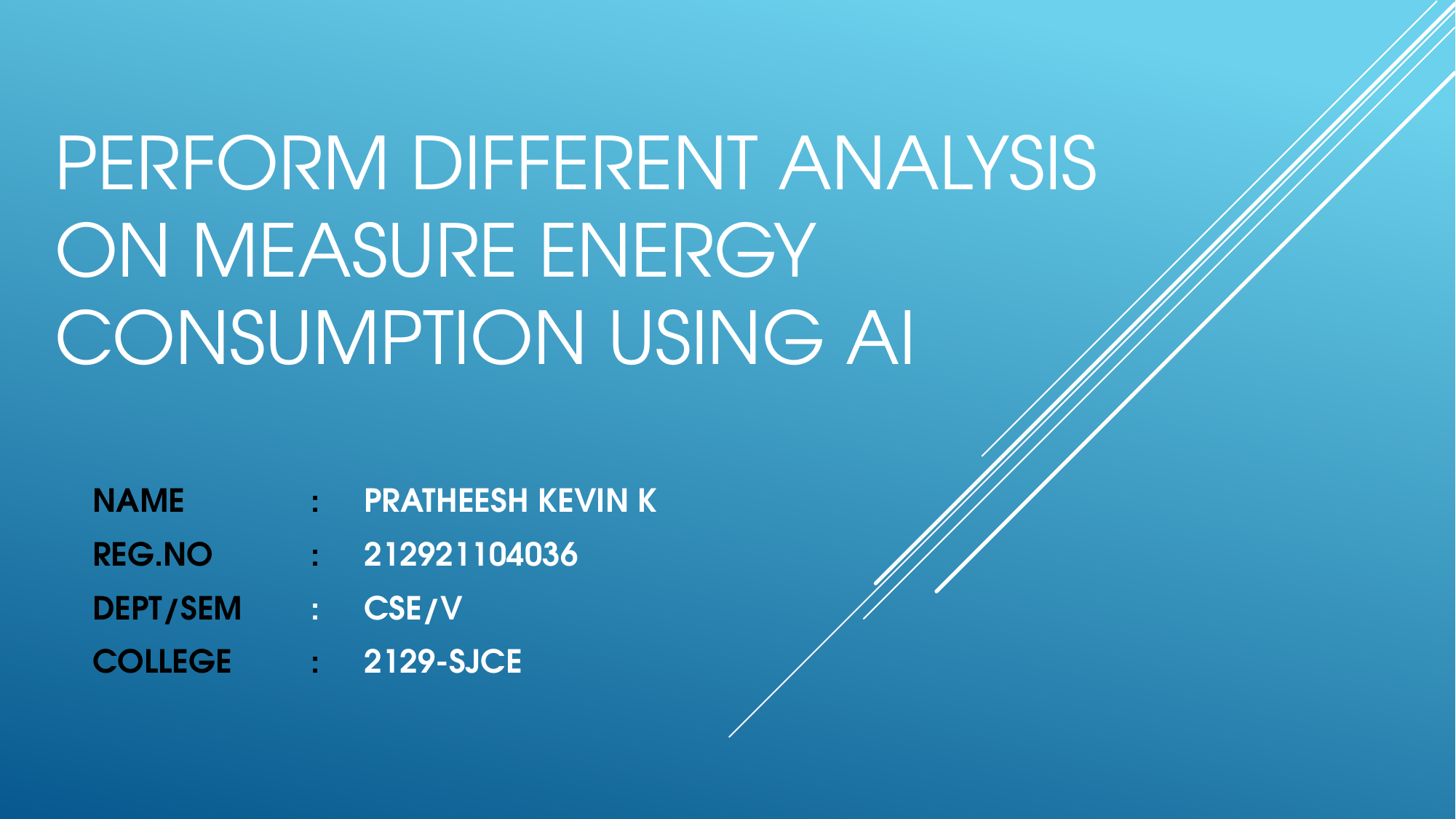

# perform different analysis on Measure Energy Consumption USING AI
NAME		:     PRATHEESH KEVIN K
REG.NO  	:     212921104036
DEPT/SEM	:     CSE/V
COLLEGE	:     2129-SJCE